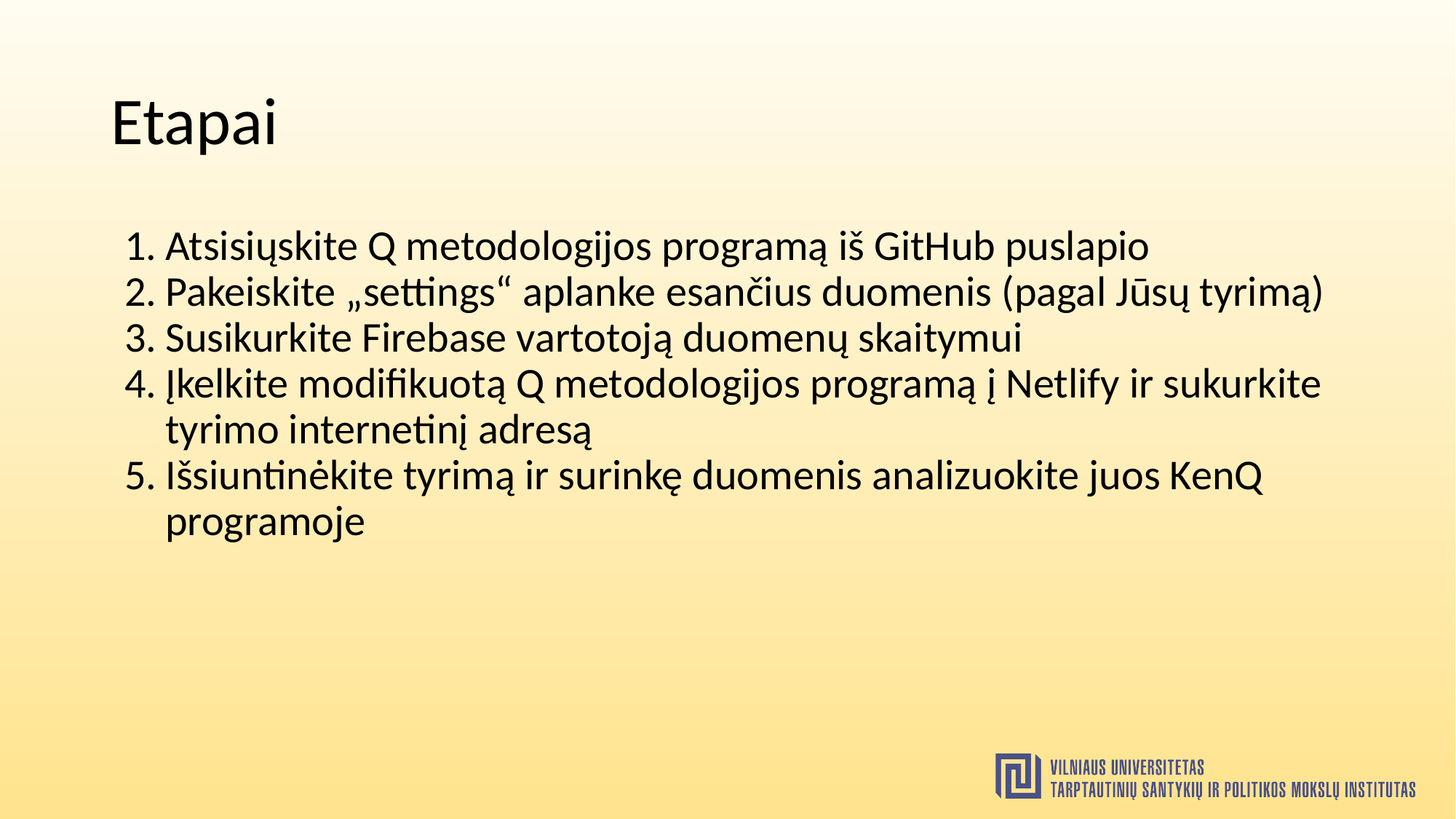

# Etapai
Atsisiųskite Q metodologijos programą iš GitHub puslapio
Pakeiskite „settings“ aplanke esančius duomenis (pagal Jūsų tyrimą)
Susikurkite Firebase vartotoją duomenų skaitymui
Įkelkite modifikuotą Q metodologijos programą į Netlify ir sukurkite tyrimo internetinį adresą
Išsiuntinėkite tyrimą ir surinkę duomenis analizuokite juos KenQ programoje